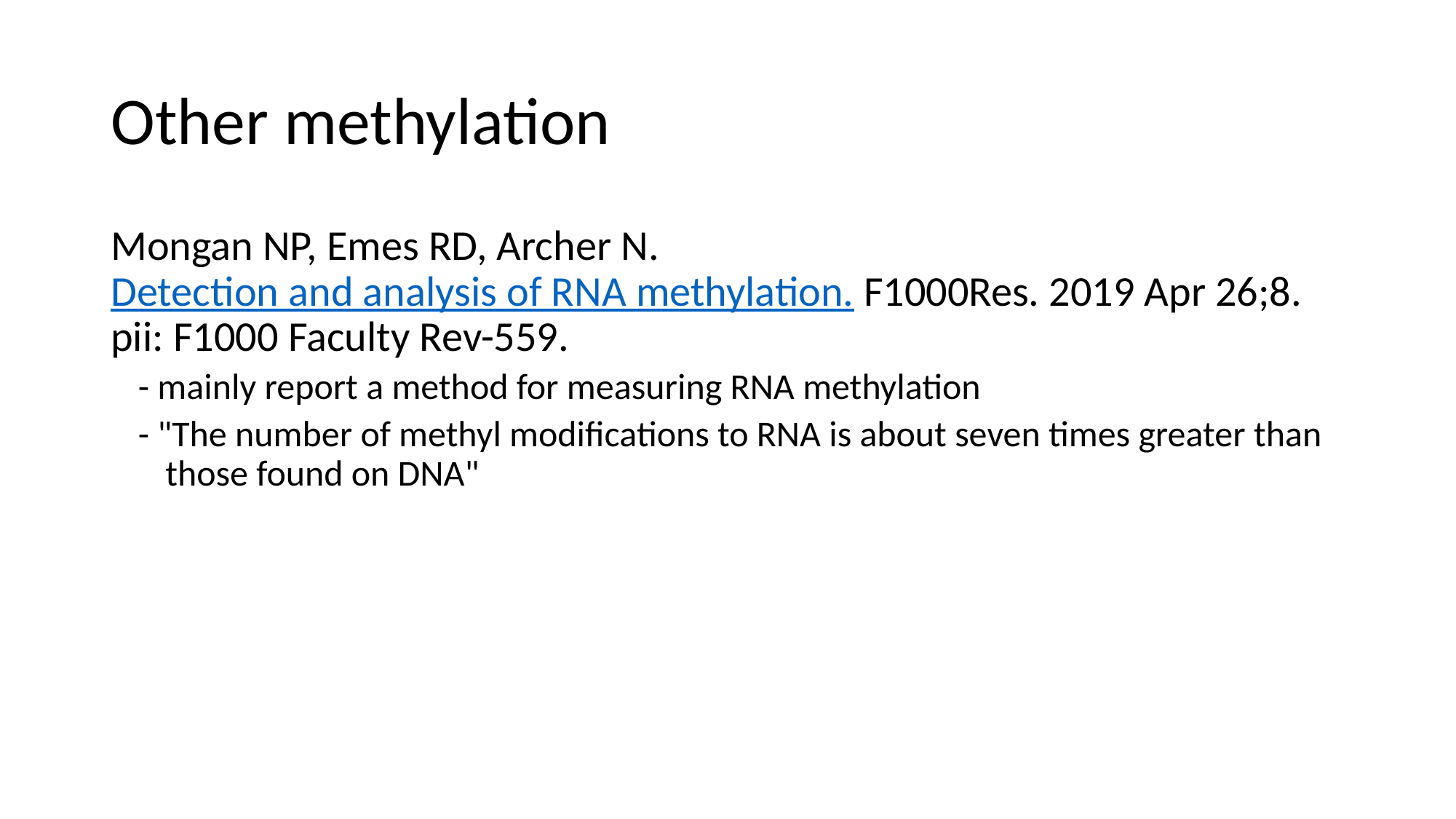

# Other methylation
Mongan NP, Emes RD, Archer N. Detection and analysis of RNA methylation. F1000Res. 2019 Apr 26;8. pii: F1000 Faculty Rev-559.
- mainly report a method for measuring RNA methylation
- "The number of methyl modifications to RNA is about seven times greater than those found on DNA"